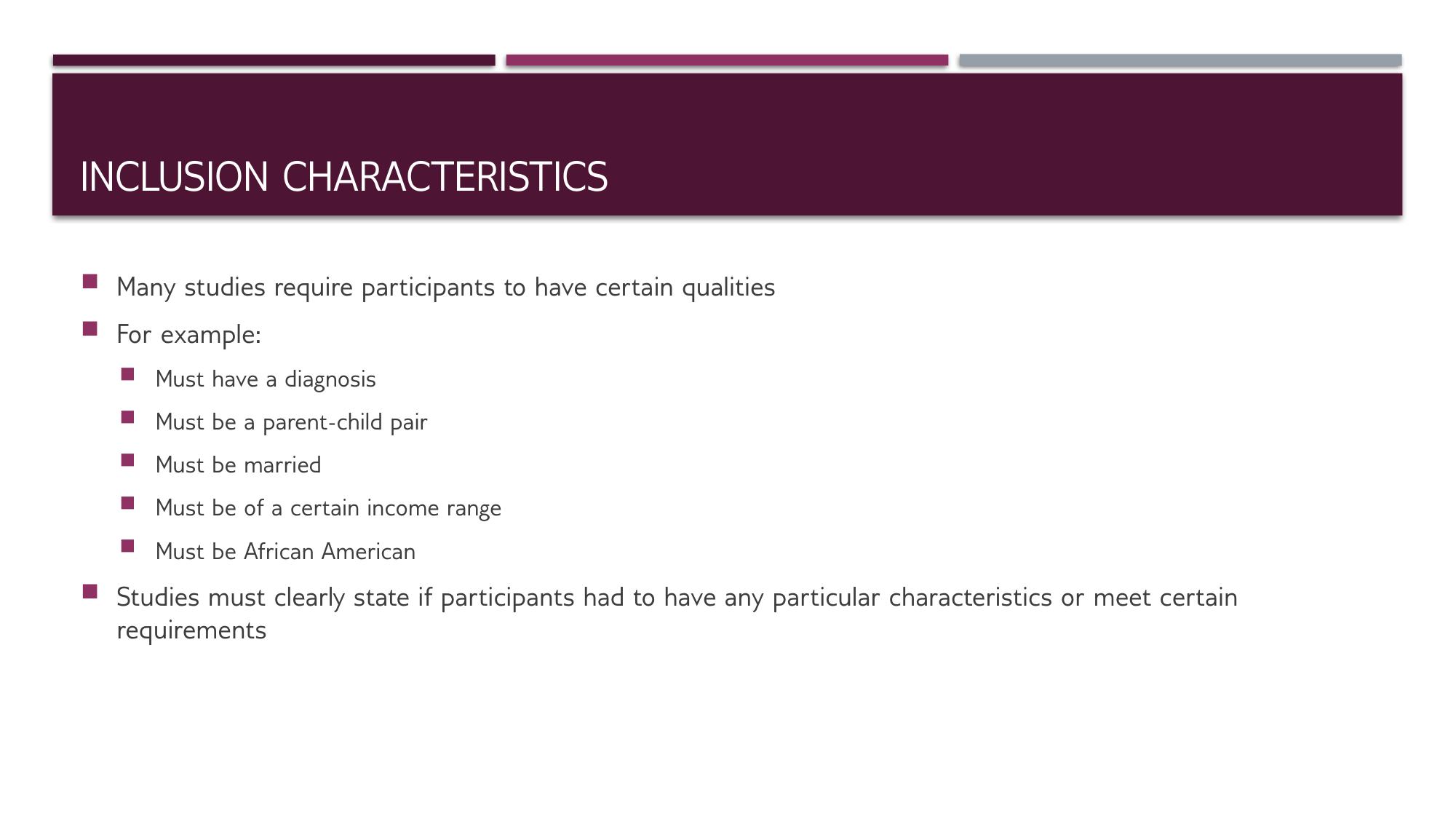

# Inclusion Characteristics
Many studies require participants to have certain qualities
For example:
Must have a diagnosis
Must be a parent-child pair
Must be married
Must be of a certain income range
Must be African American
Studies must clearly state if participants had to have any particular characteristics or meet certain requirements